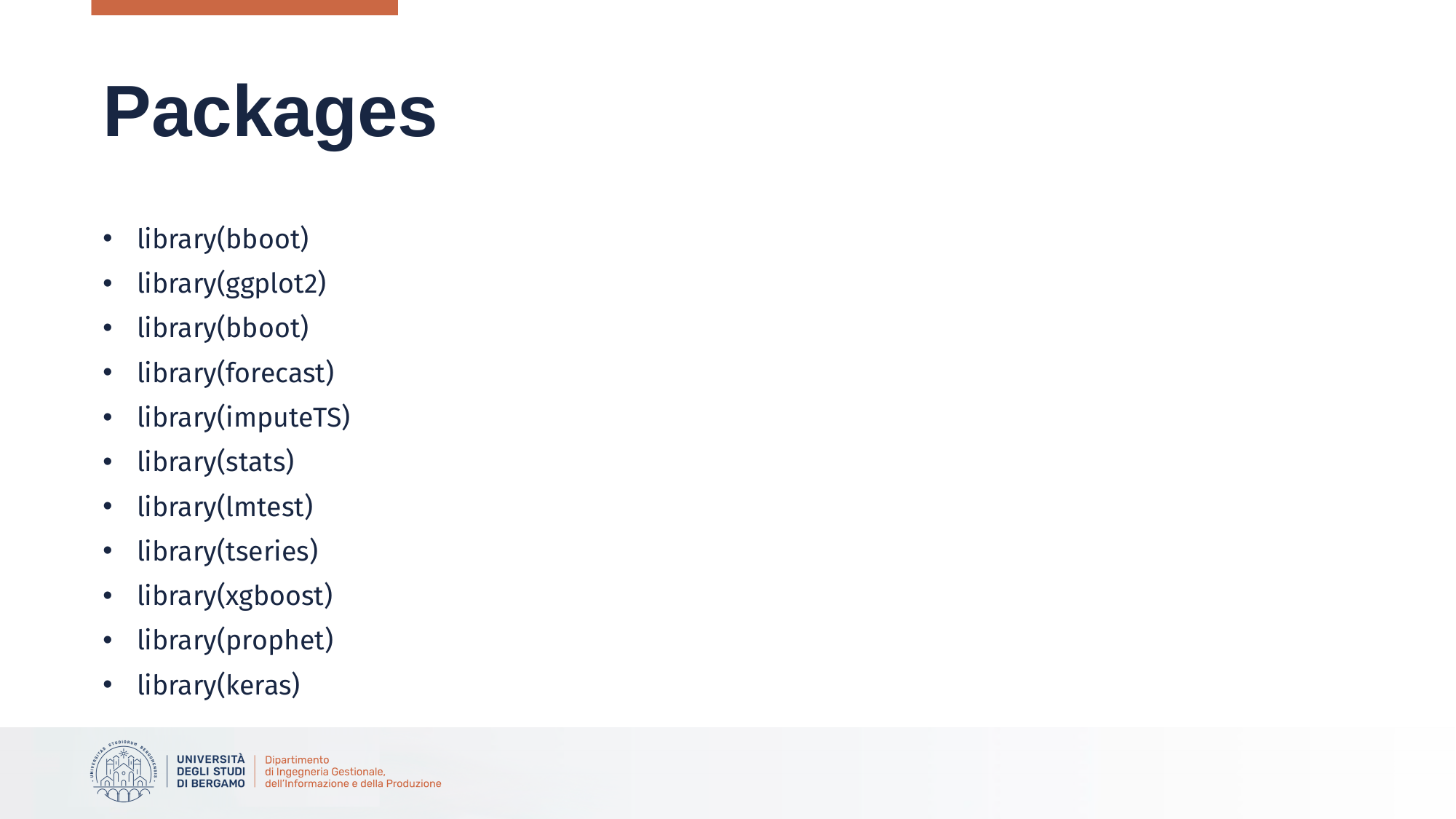

# Packages
library(bboot)
library(ggplot2)
library(bboot)
library(forecast)
library(imputeTS)
library(stats)
library(lmtest)
library(tseries)
library(xgboost)
library(prophet)
library(keras)